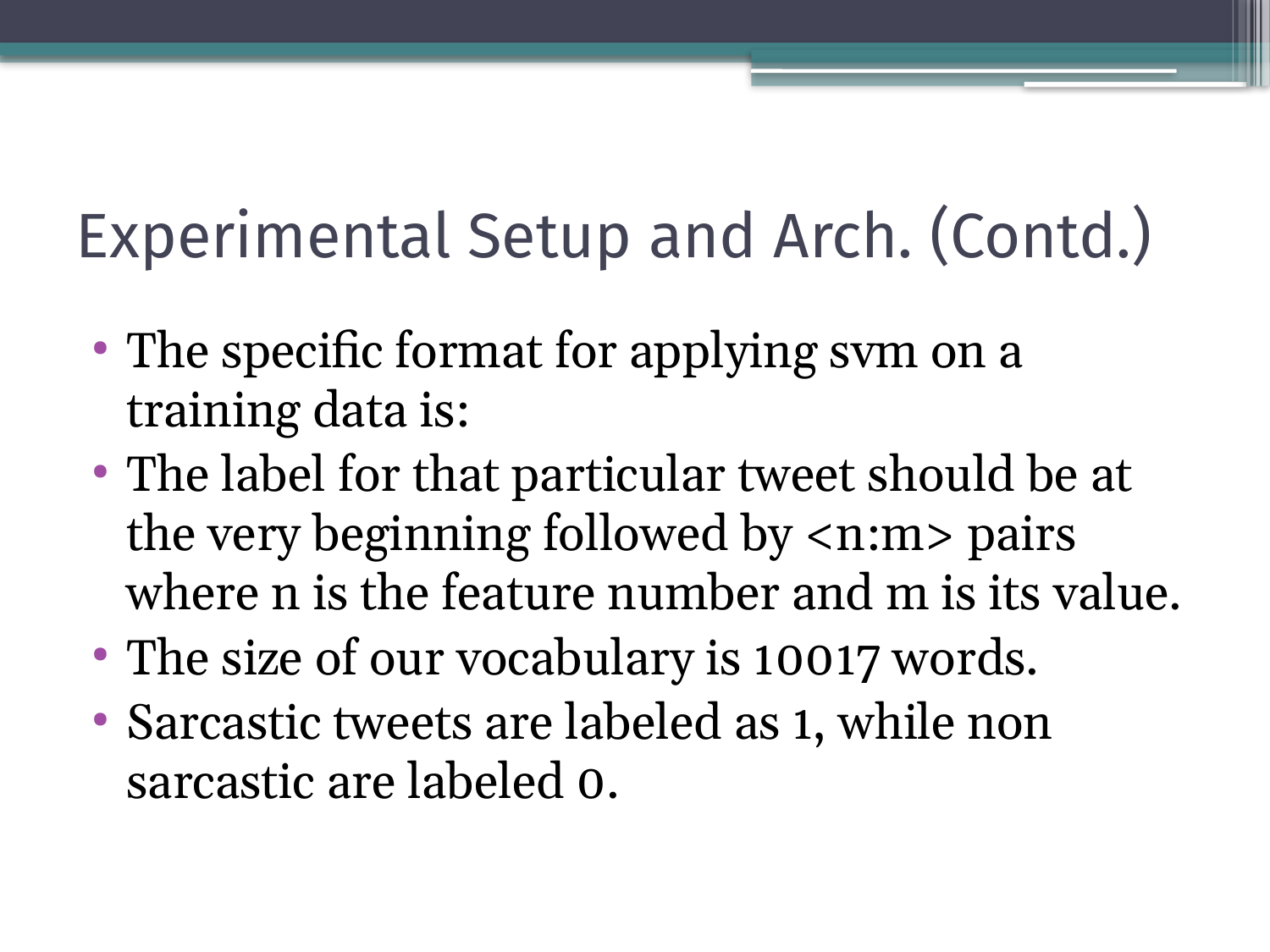

# Experimental Setup and Arch. (Contd.)
The specific format for applying svm on a training data is:
The label for that particular tweet should be at the very beginning followed by <n:m> pairs where n is the feature number and m is its value.
The size of our vocabulary is 10017 words.
Sarcastic tweets are labeled as 1, while non sarcastic are labeled 0.